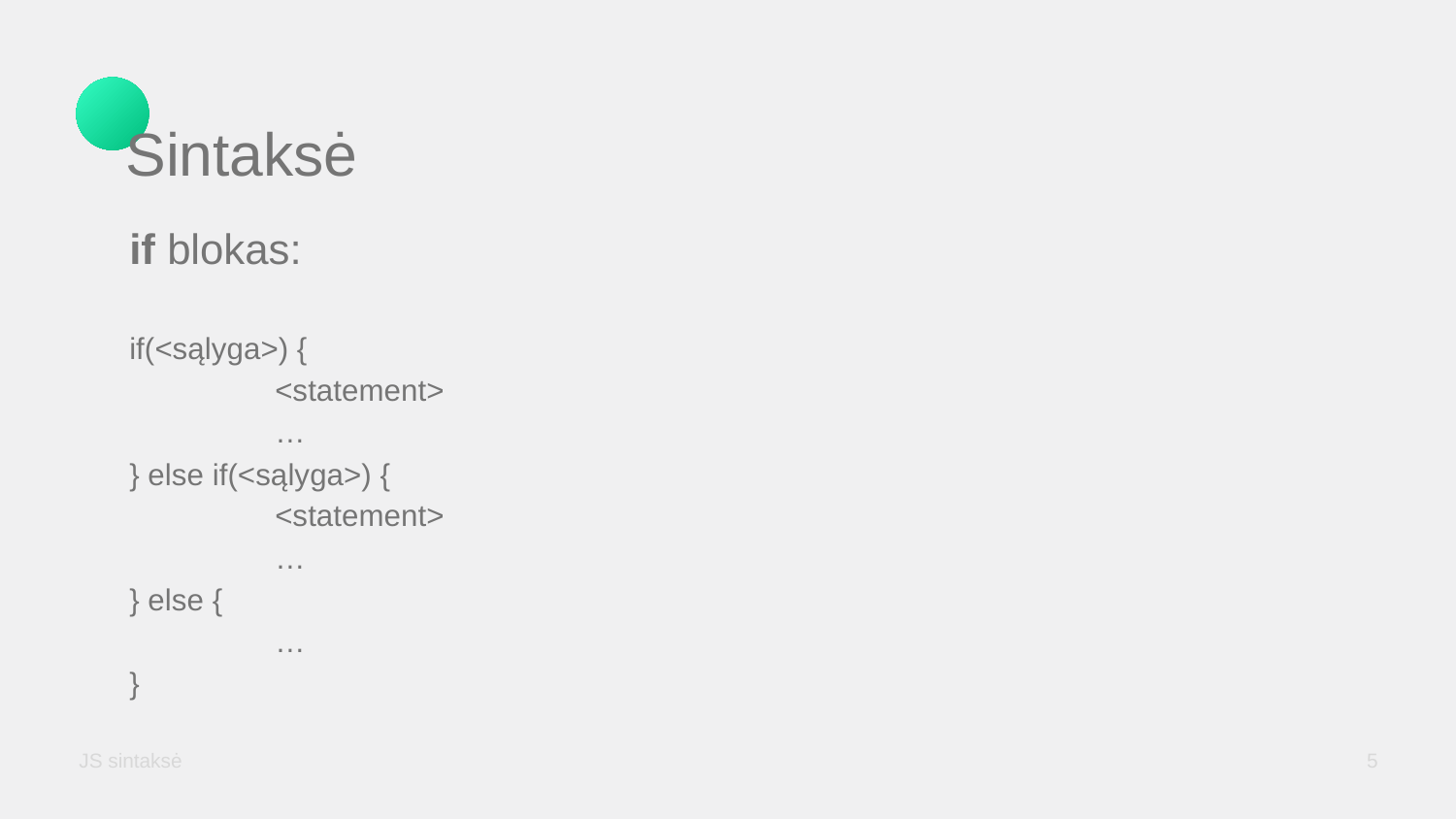

Sintaksė
if blokas:
if(<sąlyga>) {
	<statement>
	…
} else if(<sąlyga>) {
	<statement>
	…
} else {
	…
}
JS sintaksė
5